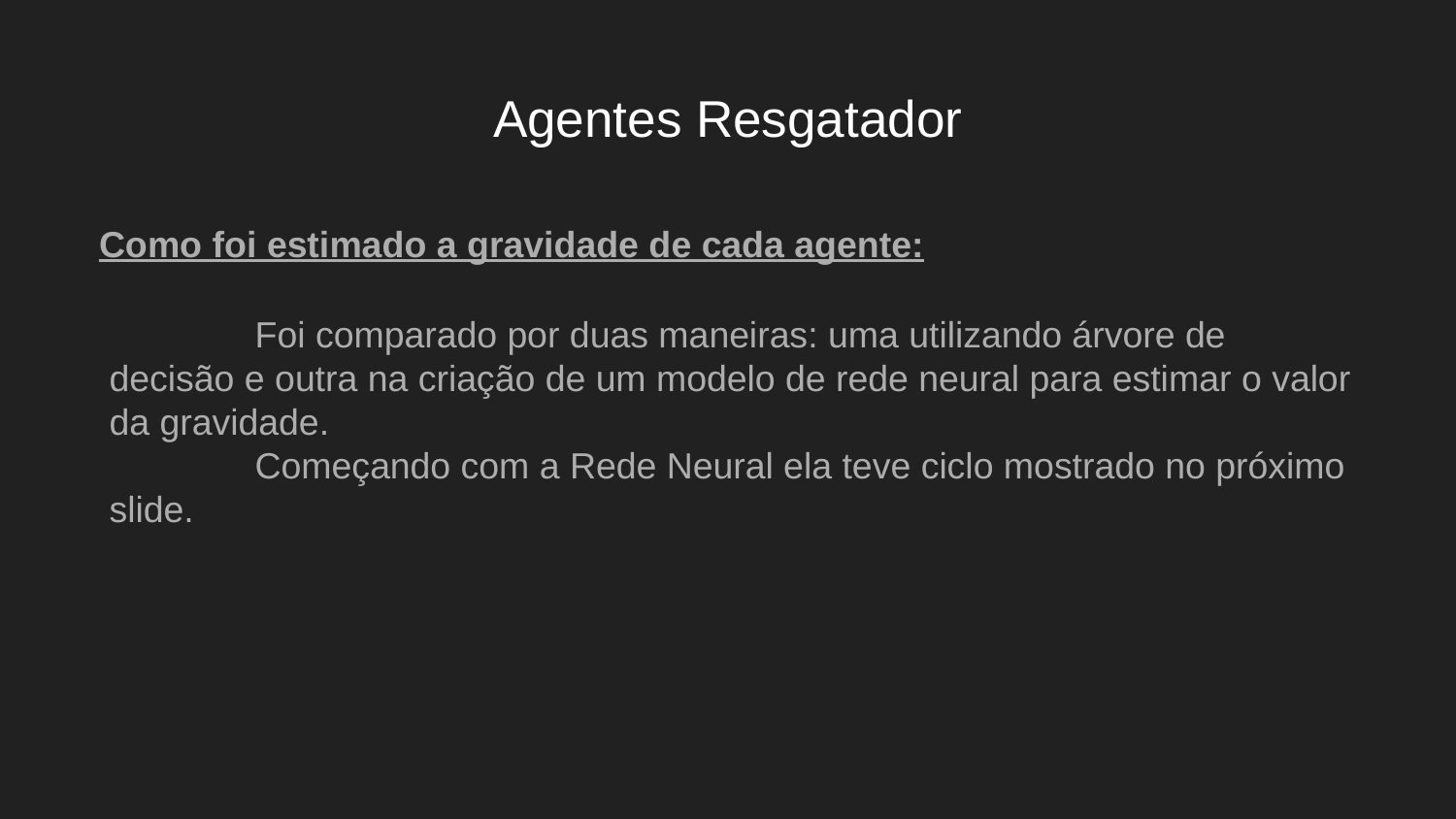

# Agentes Resgatador
Como foi estimado a gravidade de cada agente:
	Foi comparado por duas maneiras: uma utilizando árvore de decisão e outra na criação de um modelo de rede neural para estimar o valor da gravidade.
	Começando com a Rede Neural ela teve ciclo mostrado no próximo slide.